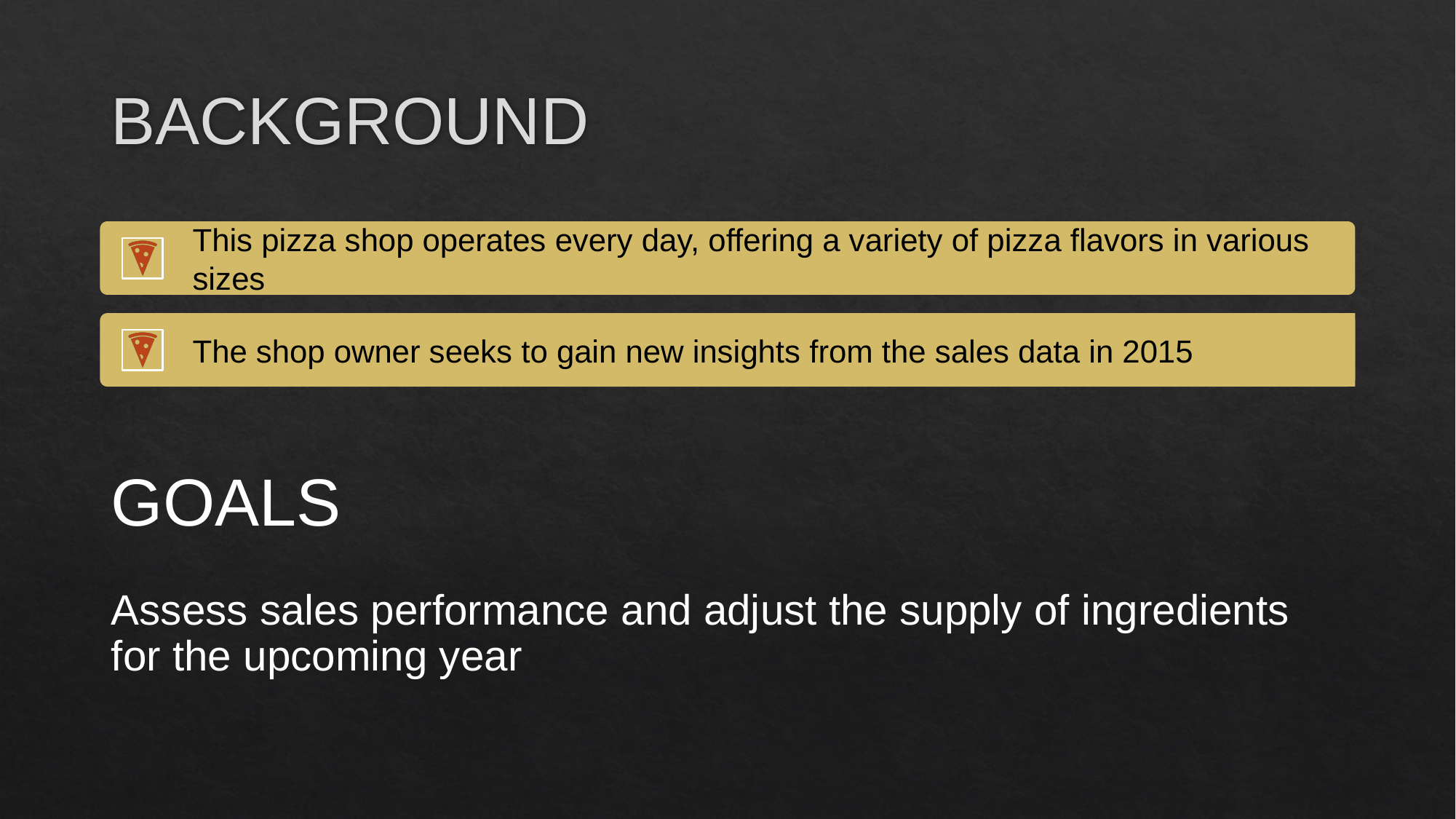

# BACKGROUND
This pizza shop operates every day, offering a variety of pizza flavors in various sizes
The shop owner seeks to gain new insights from the sales data in 2015
GOALS
Assess sales performance and adjust the supply of ingredients for the upcoming year